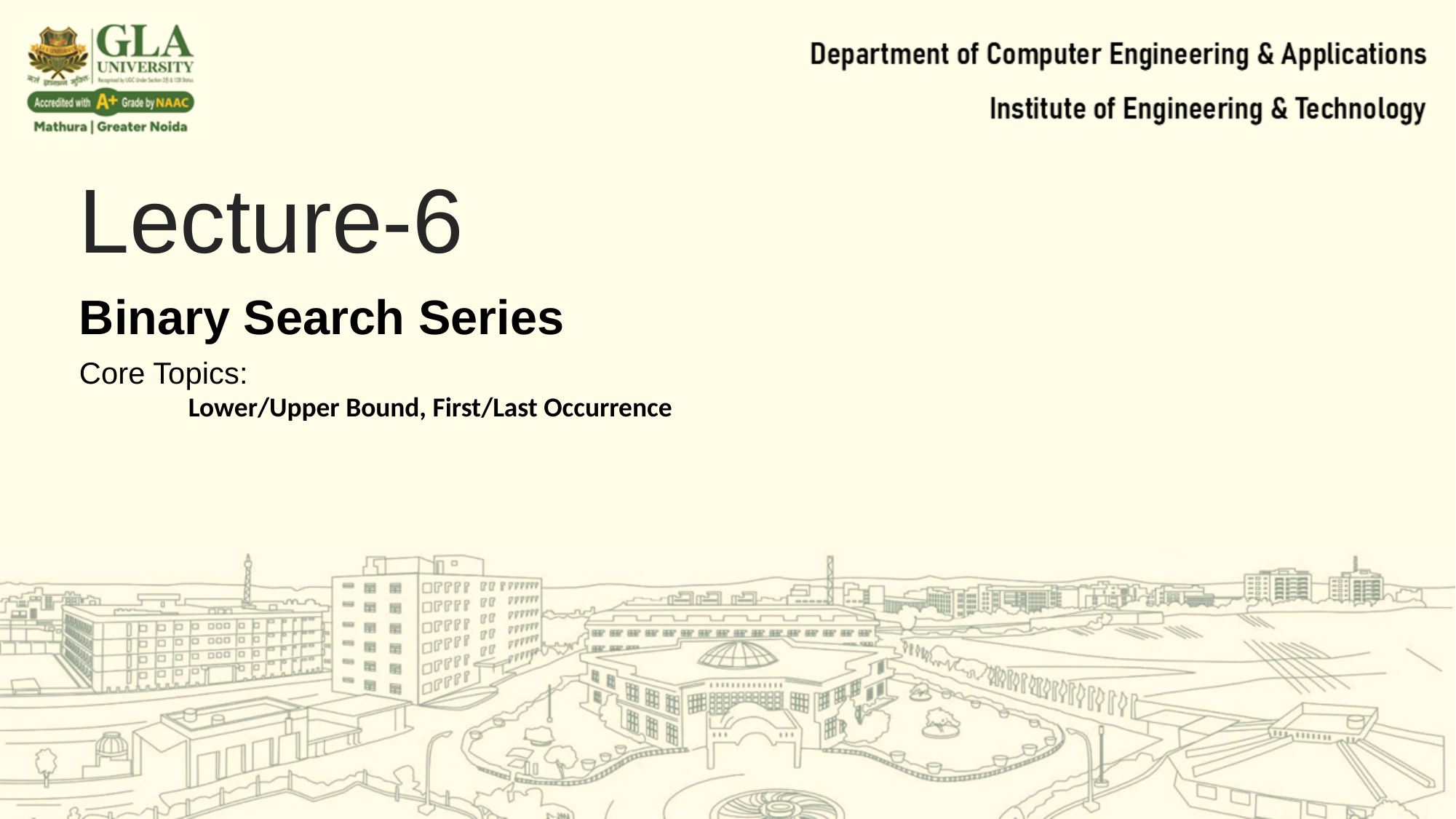

Lecture-6
Binary Search Series
Core Topics:
	Lower/Upper Bound, First/Last Occurrence